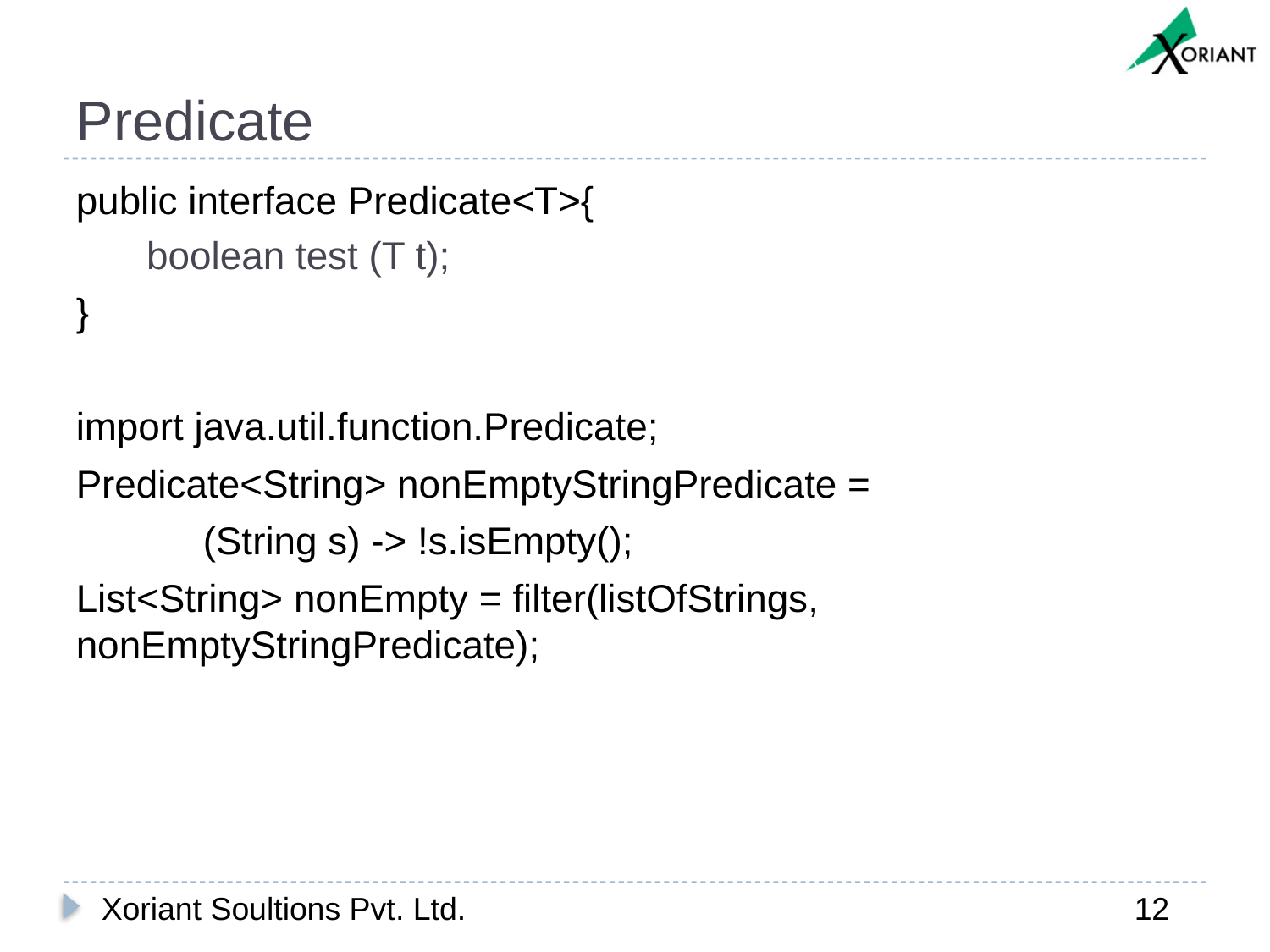

# Predicate
public interface Predicate<T>{
   boolean test (T t);
}

import java.util.function.Predicate;
Predicate<String> nonEmptyStringPredicate =
	(String s) -> !s.isEmpty();
List<String> nonEmpty = filter(listOfStrings,	nonEmptyStringPredicate);

Xoriant Soultions Pvt. Ltd.
12